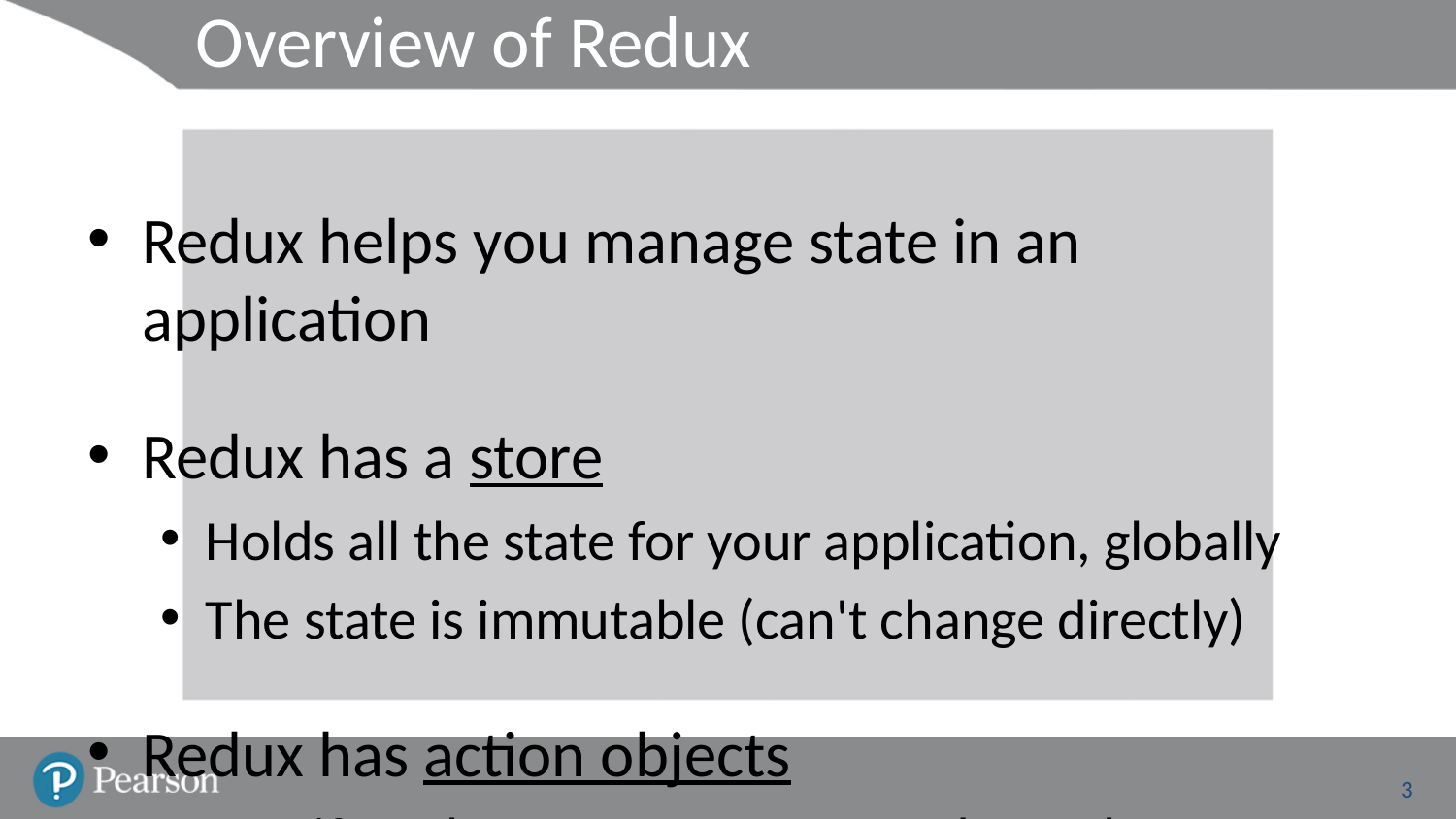

# Overview of Redux
Redux helps you manage state in an application

Redux has a store
Holds all the state for your application, globally
The state is immutable (can't change directly)

Redux has action objects
Specify a change you want to make to the state

Redux has reducer functions
Receives current state and action, returns updated state
3